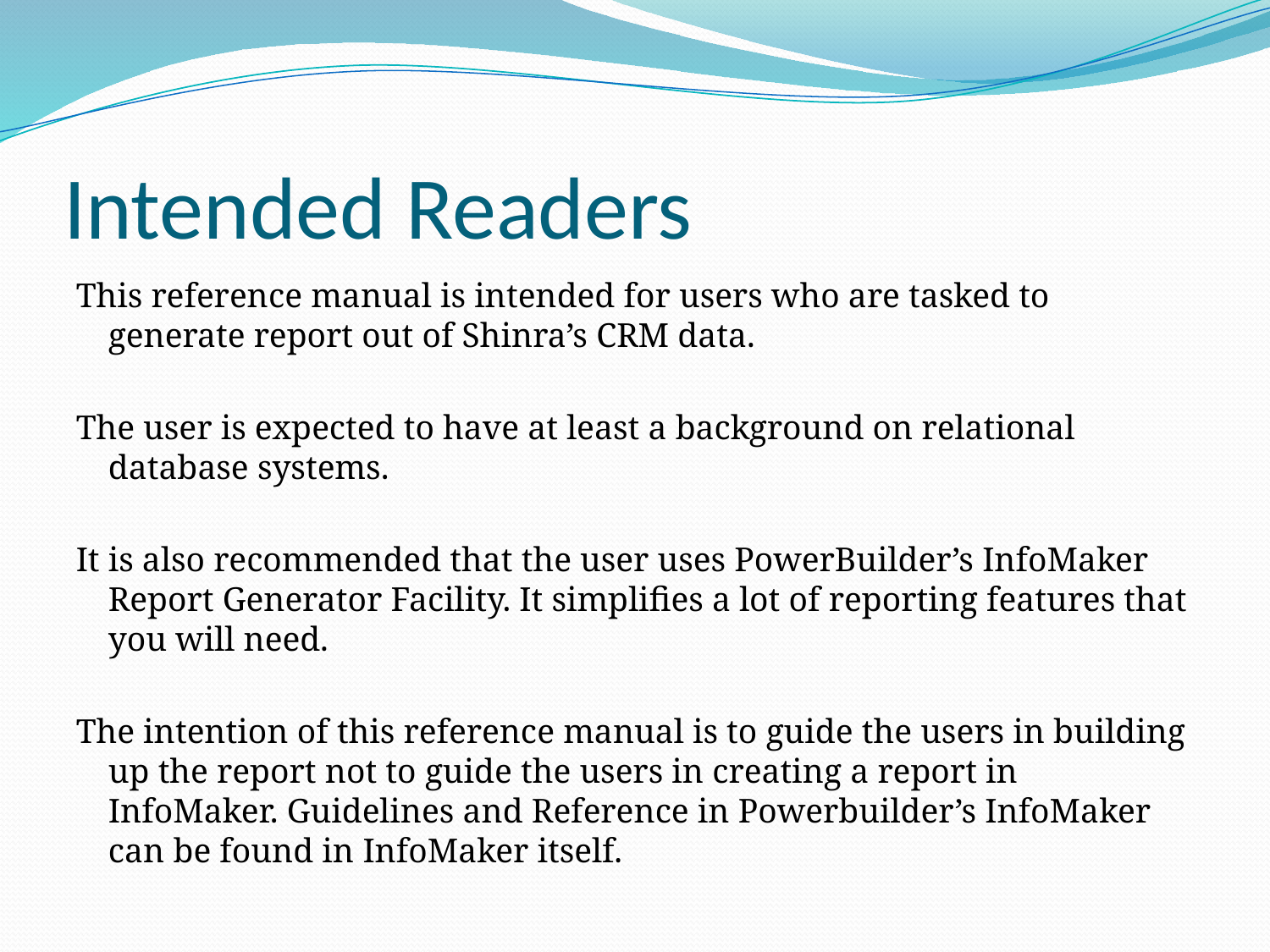

# Intended Readers
This reference manual is intended for users who are tasked to generate report out of Shinra’s CRM data.

The user is expected to have at least a background on relational database systems.

It is also recommended that the user uses PowerBuilder’s InfoMaker Report Generator Facility. It simplifies a lot of reporting features that you will need.

The intention of this reference manual is to guide the users in building up the report not to guide the users in creating a report in InfoMaker. Guidelines and Reference in Powerbuilder’s InfoMaker can be found in InfoMaker itself.